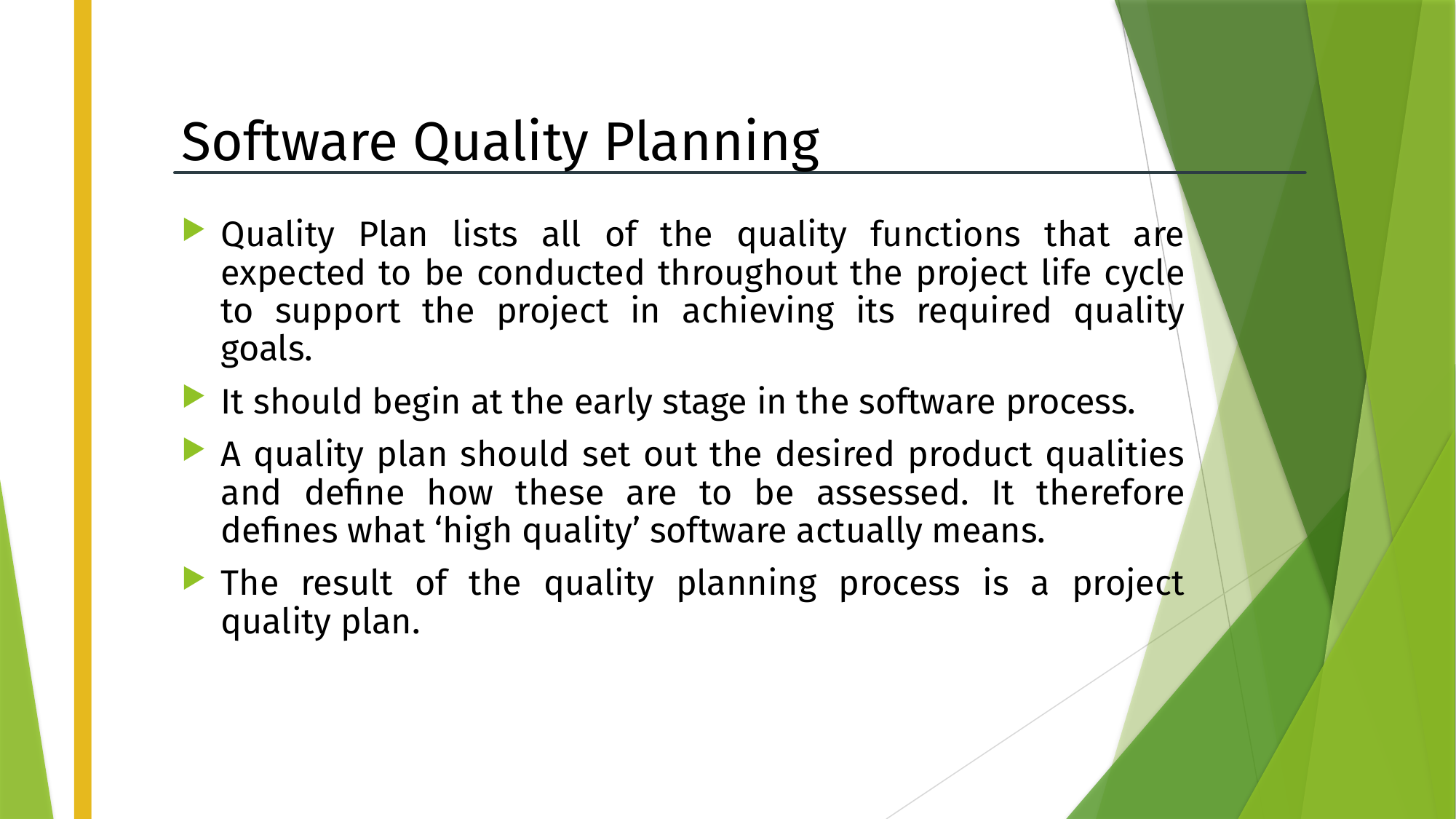

# Software Quality Planning
Quality Plan lists all of the quality functions that are expected to be conducted throughout the project life cycle to support the project in achieving its required quality goals.
It should begin at the early stage in the software process.
A quality plan should set out the desired product qualities and define how these are to be assessed. It therefore defines what ‘high quality’ software actually means.
The result of the quality planning process is a project quality plan.